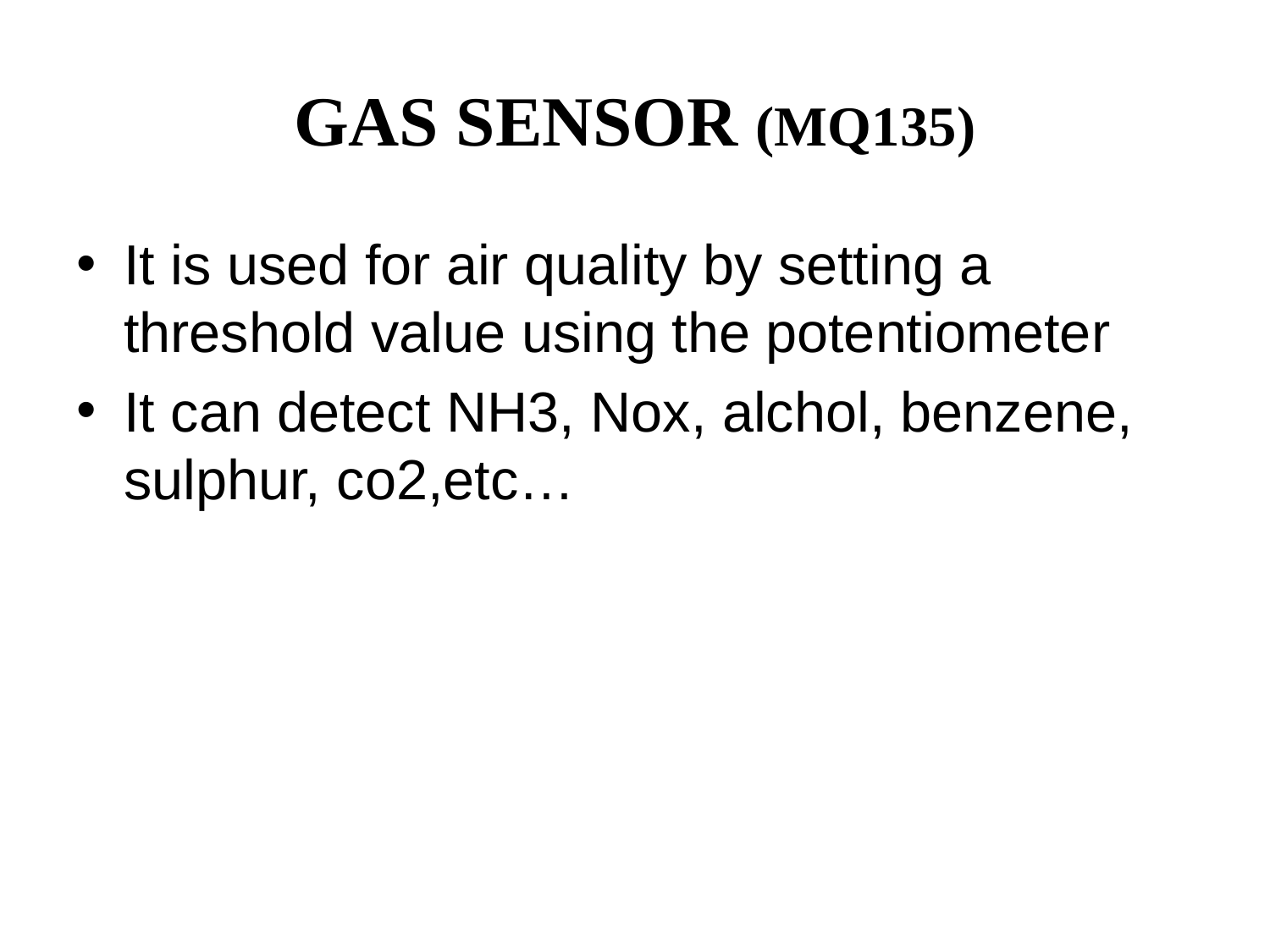

# GAS SENSOR (MQ135)
It is used for air quality by setting a threshold value using the potentiometer
It can detect NH3, Nox, alchol, benzene, sulphur, co2,etc…